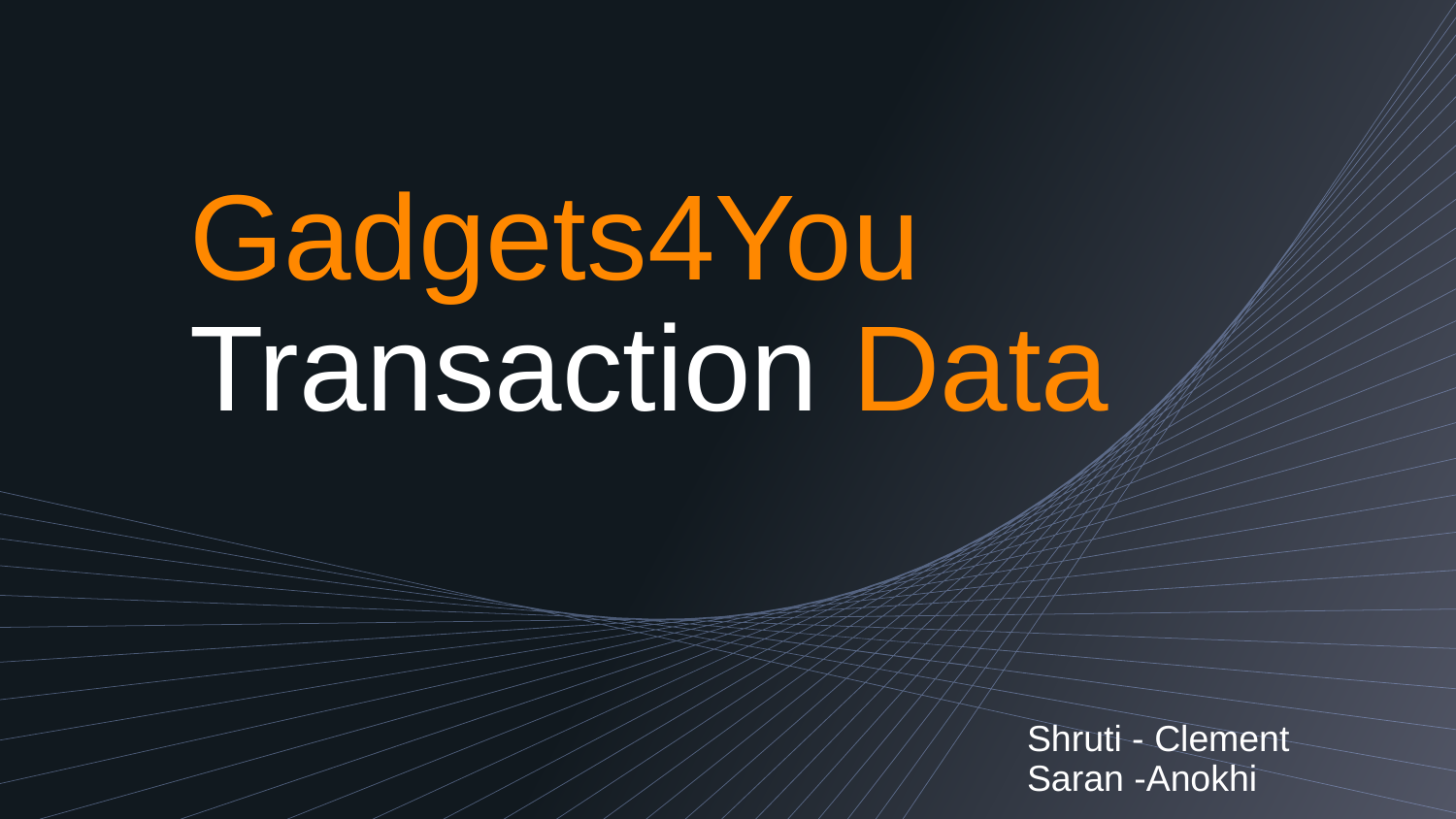

# Gadgets4You Transaction Data

Shruti - Clement
Saran -Anokhi